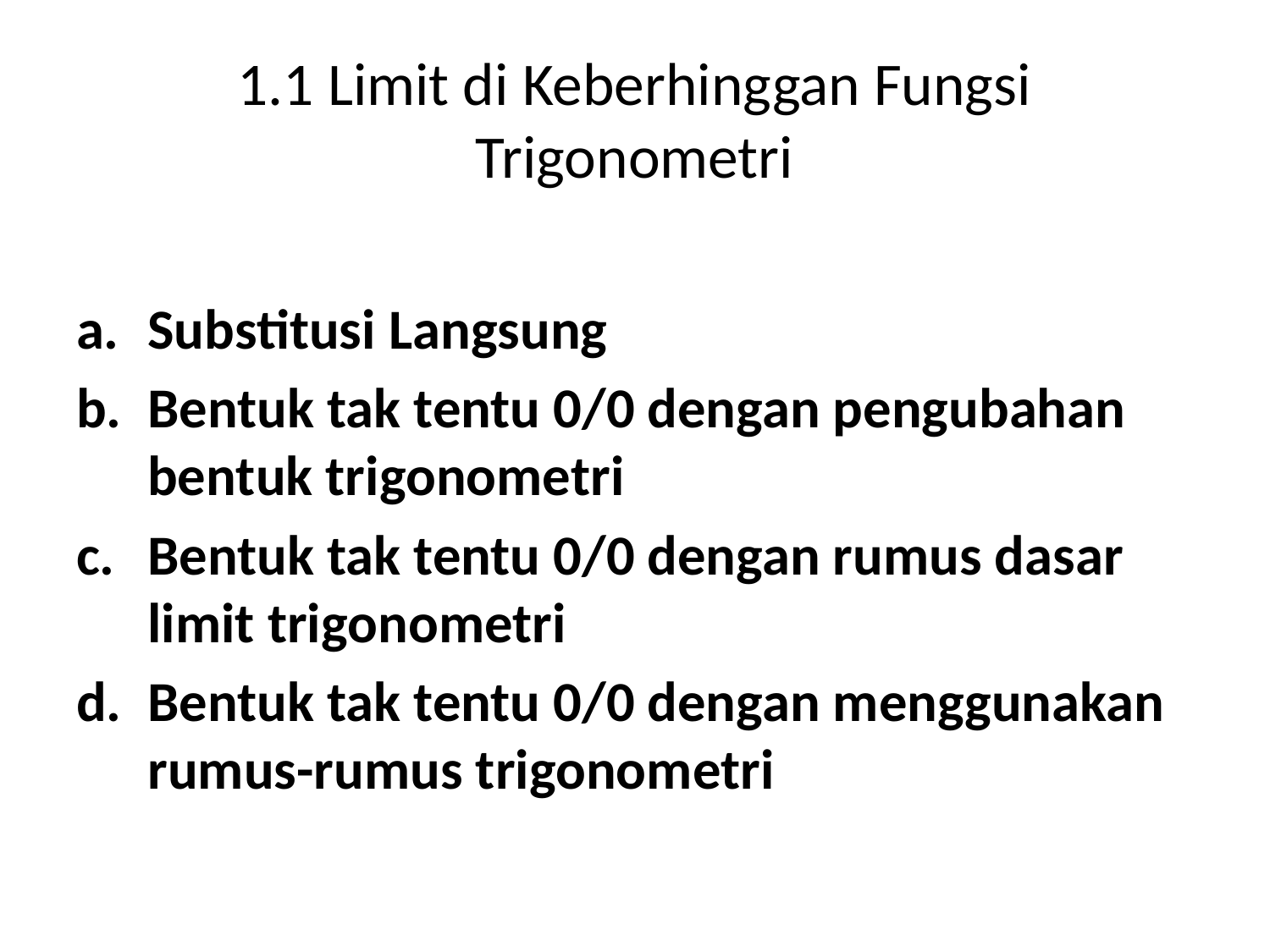

# 1.1 Limit di Keberhinggan Fungsi Trigonometri
Substitusi Langsung
Bentuk tak tentu 0/0 dengan pengubahan bentuk trigonometri
Bentuk tak tentu 0/0 dengan rumus dasar limit trigonometri
Bentuk tak tentu 0/0 dengan menggunakan rumus-rumus trigonometri